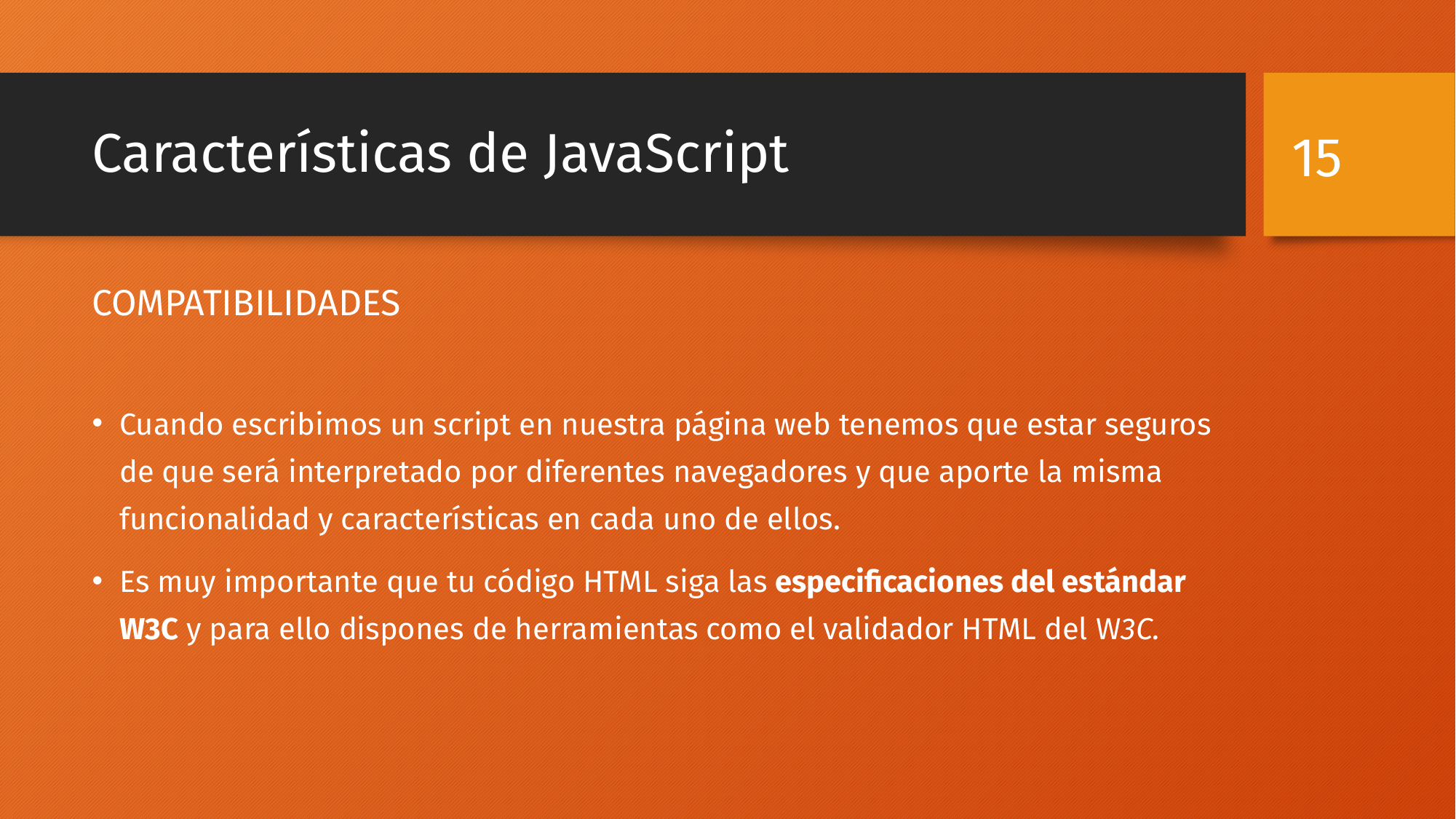

15
# Características de JavaScript
COMPATIBILIDADES

Cuando escribimos un script en nuestra página web tenemos que estar seguros de que será interpretado por diferentes navegadores y que aporte la misma funcionalidad y características en cada uno de ellos.
Es muy importante que tu código HTML siga las especificaciones del estándar W3C y para ello dispones de herramientas como el validador HTML del W3C.